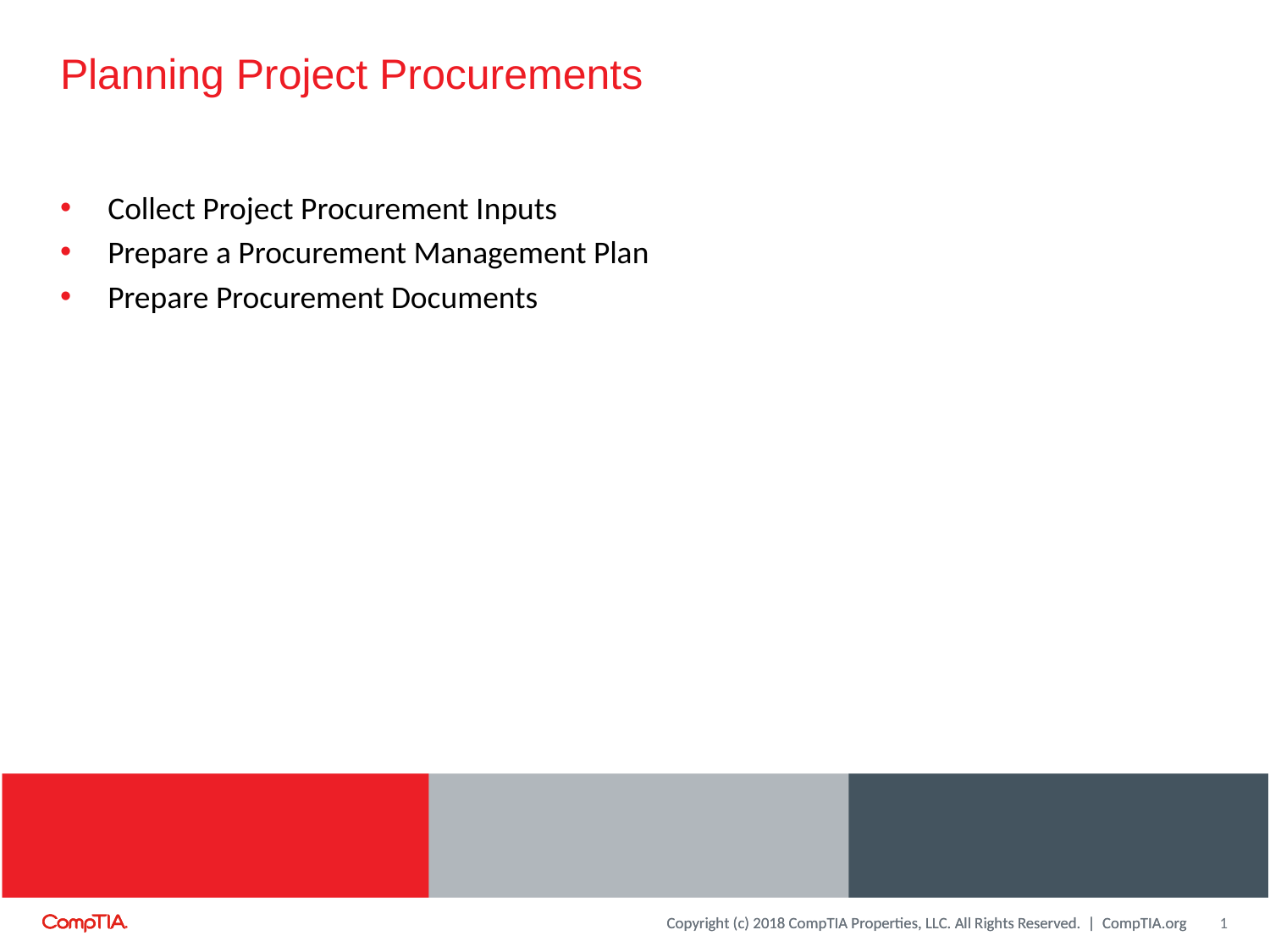

# Planning Project Procurements
Collect Project Procurement Inputs
Prepare a Procurement Management Plan
Prepare Procurement Documents
1